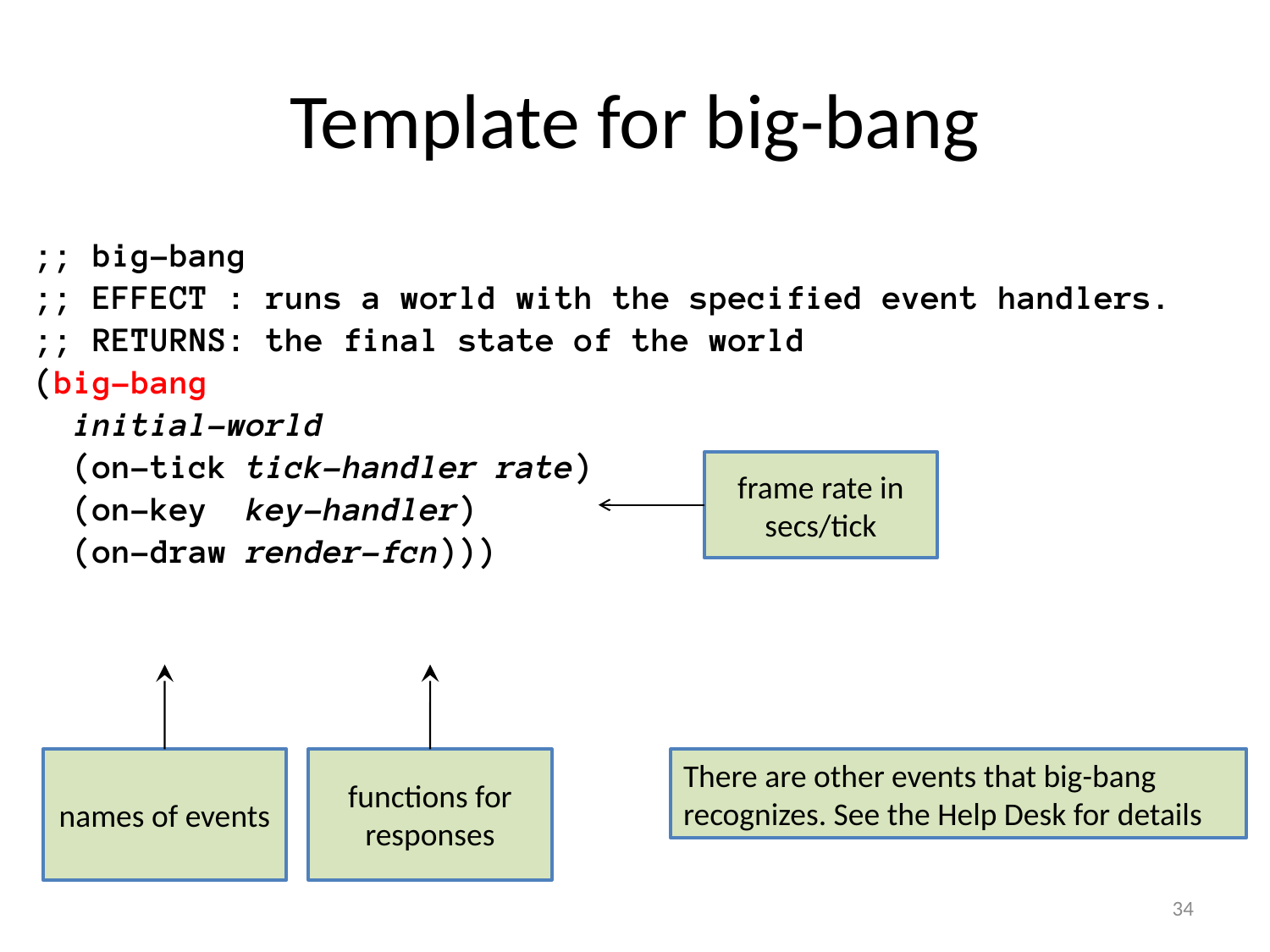

# Template for big-bang
;; big-bang
;; EFFECT : runs a world with the specified event handlers.
;; RETURNS: the final state of the world
(big-bang
  initial-world
  (on-tick tick-handler rate)
  (on-key  key-handler)
  (on-draw render-fcn)))
frame rate in secs/tick
names of events
functions for responses
There are other events that big-bang recognizes. See the Help Desk for details
34